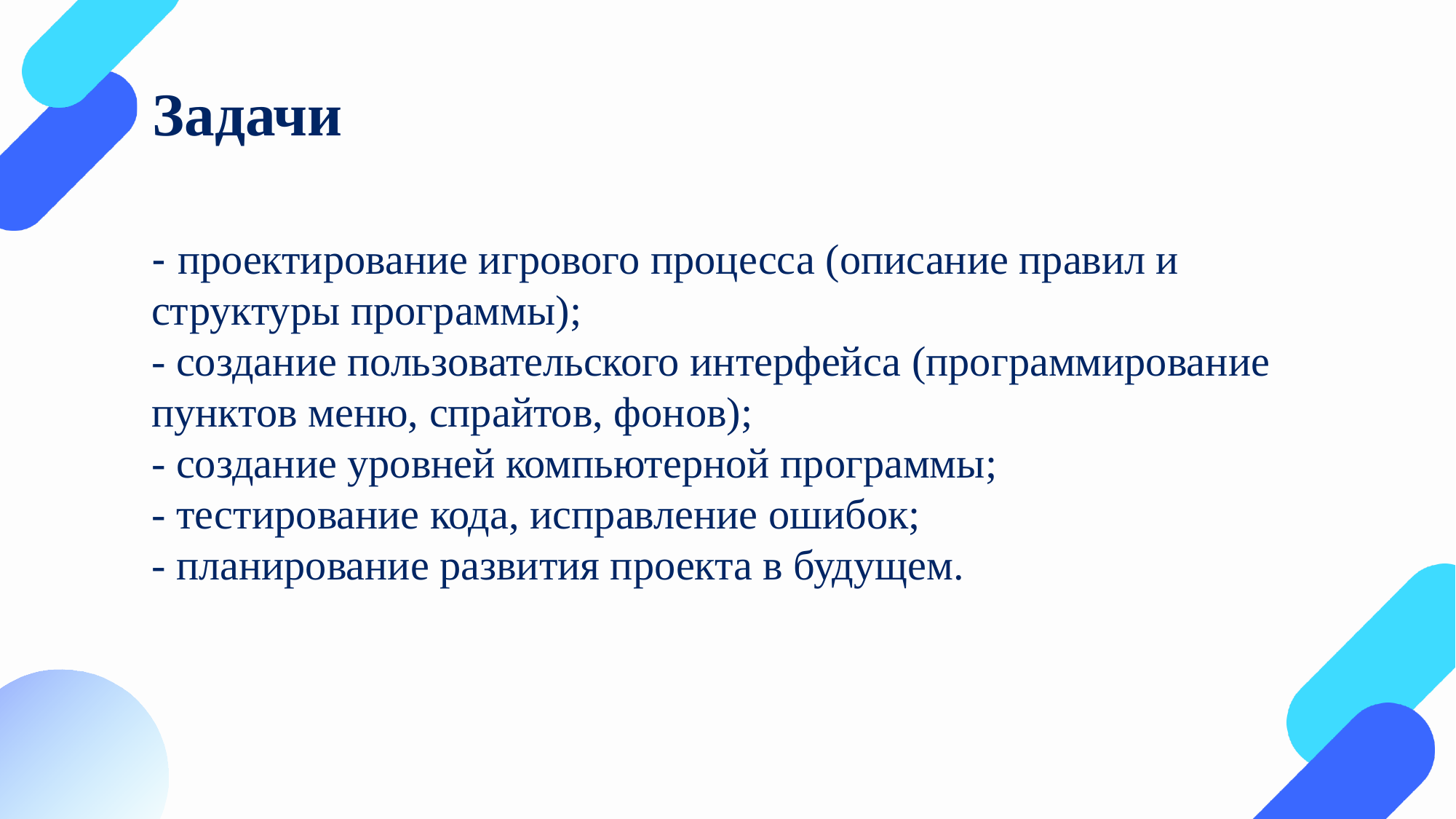

Задачи
- проектирование игрового процесса (описание правил и структуры программы);
- создание пользовательского интерфейса (программирование пунктов меню, спрайтов, фонов);
- создание уровней компьютерной программы;
- тестирование кода, исправление ошибок;
- планирование развития проекта в будущем.